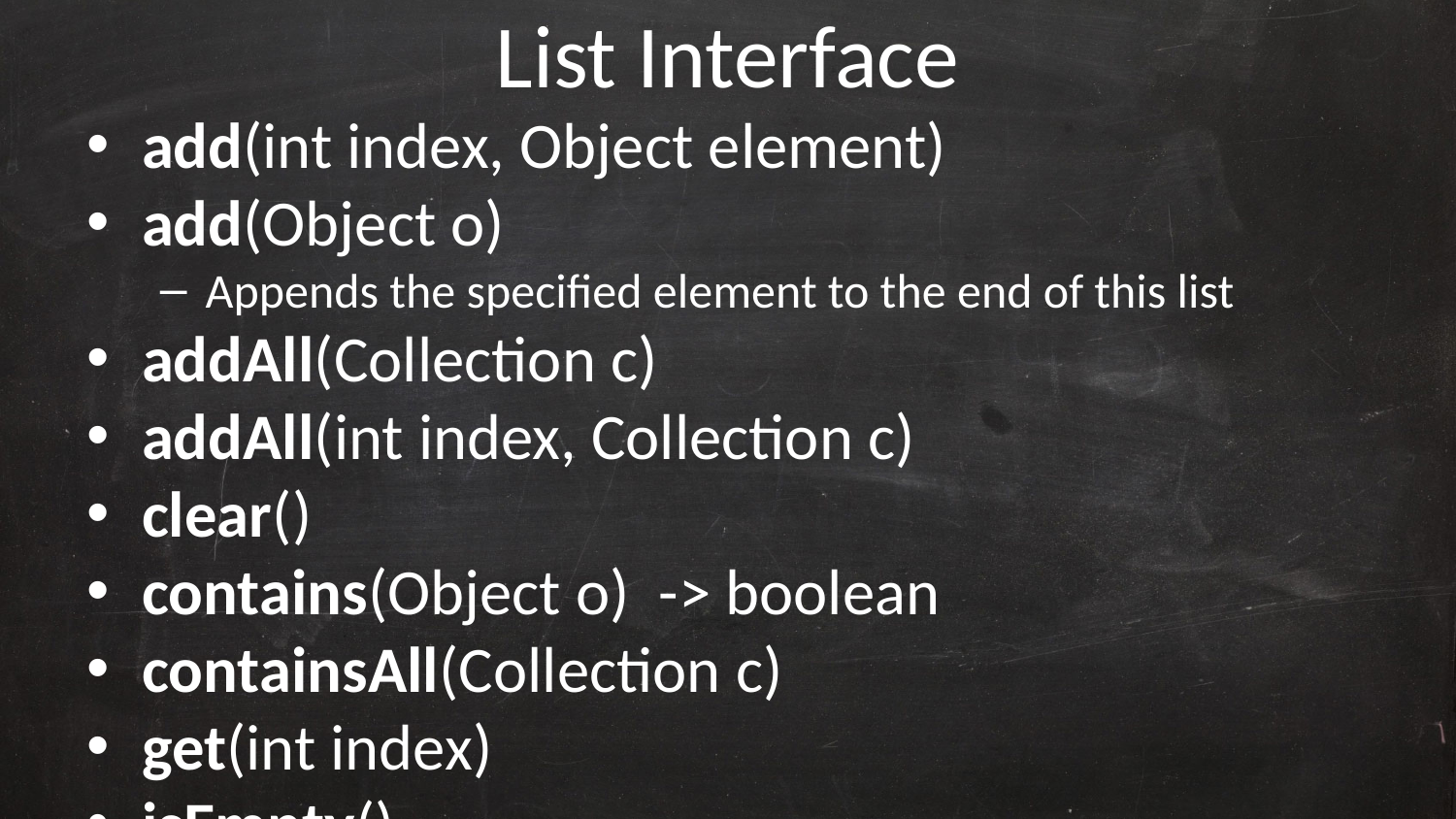

List Interface
add(int index, Object element)
add(Object o)
Appends the specified element to the end of this list
addAll(Collection c)
addAll(int index, Collection c)
clear()
contains(Object o)  -> boolean
containsAll(Collection c)
get(int index)
isEmpty()